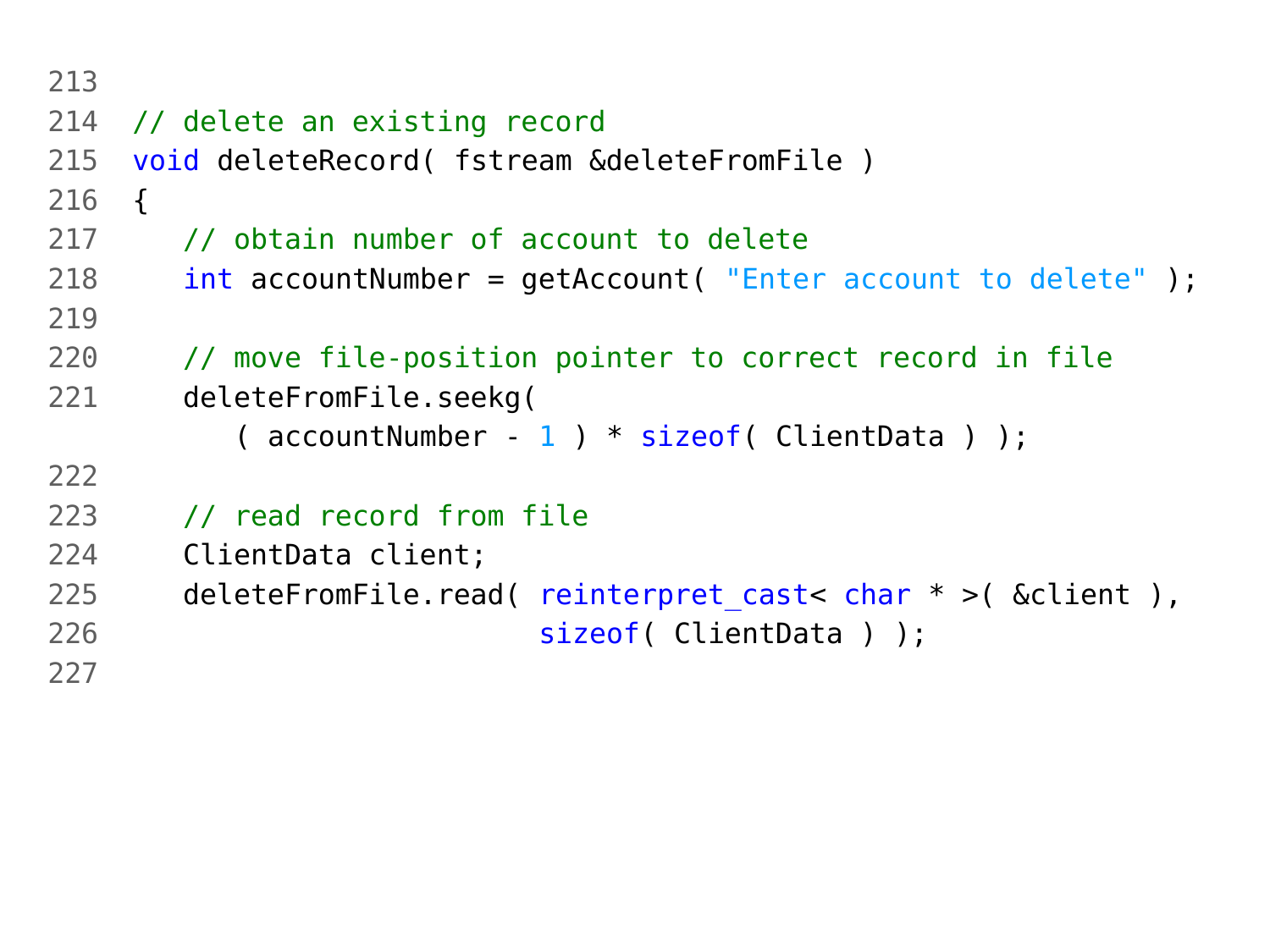

213
214  // delete an existing record
215  void deleteRecord( fstream &deleteFromFile )
216  {
217     // obtain number of account to delete
218     int accountNumber = getAccount( "Enter account to delete" );
219
220     // move file-position pointer to correct record in file
221     deleteFromFile.seekg(
           ( accountNumber - 1 ) * sizeof( ClientData ) );
222
223     // read record from file
224     ClientData client;
225     deleteFromFile.read( reinterpret_cast< char * >( &client ),
226                          sizeof( ClientData ) );
227